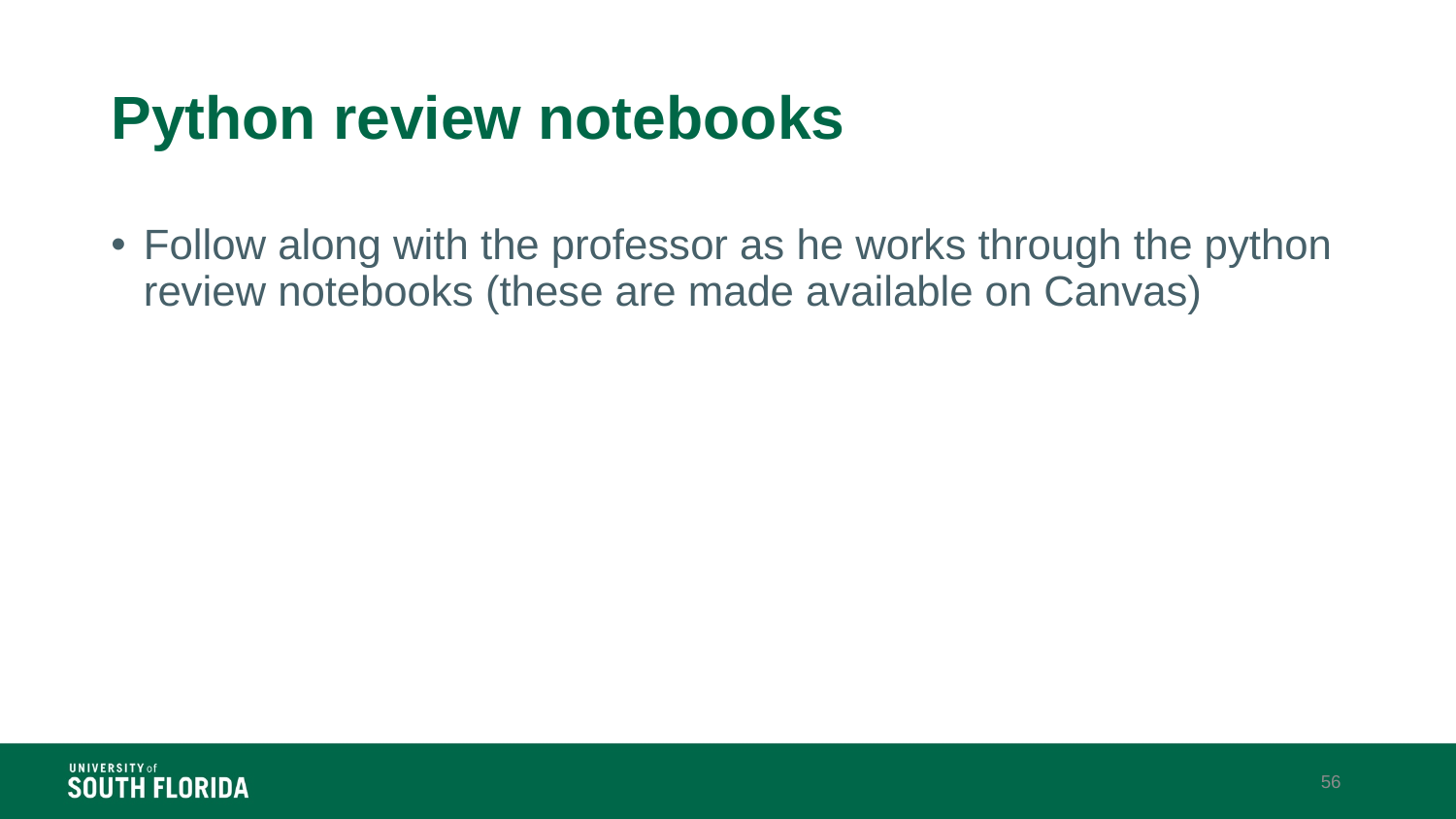

# Python review notebooks
Follow along with the professor as he works through the python review notebooks (these are made available on Canvas)

56